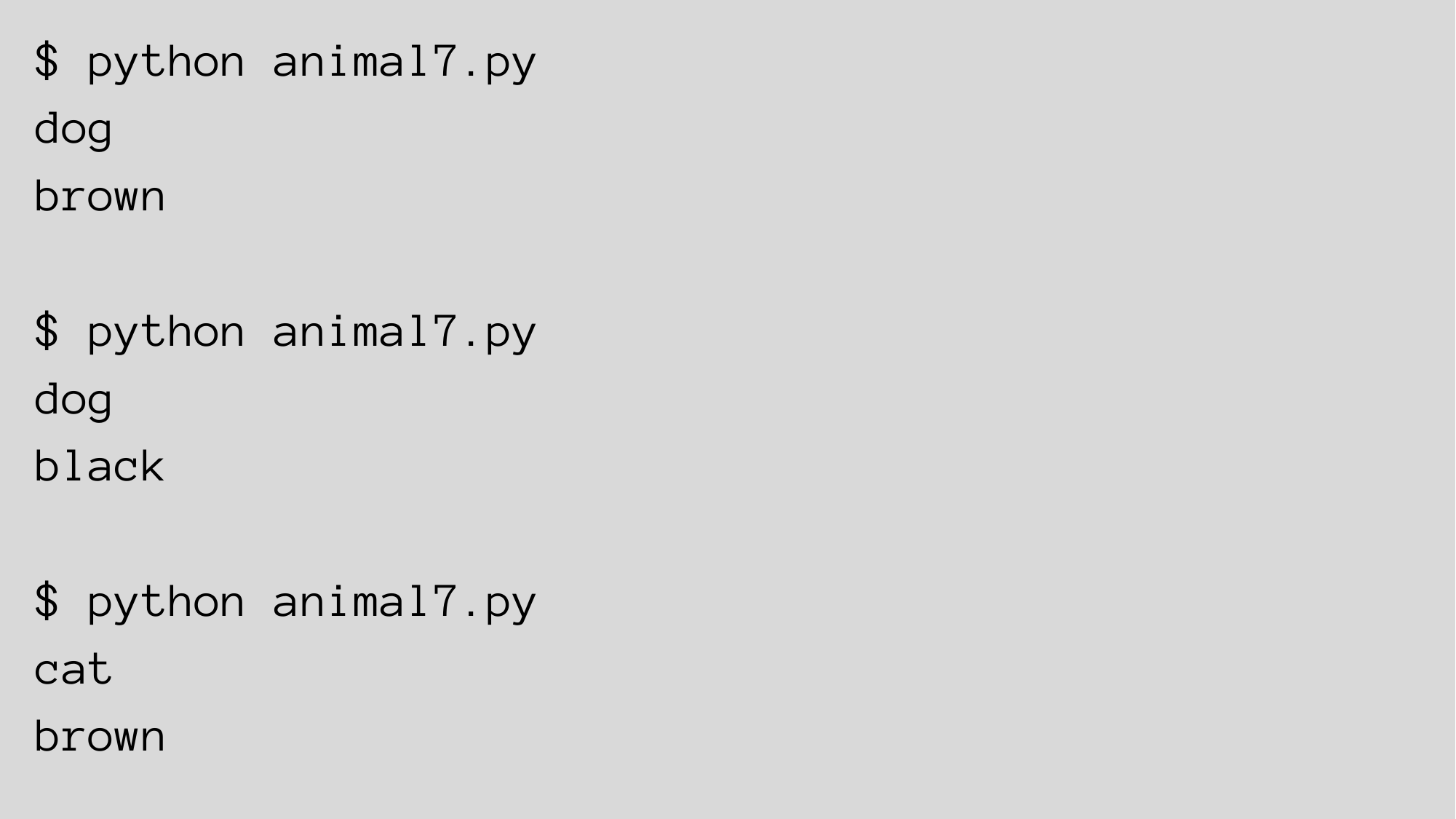

$ python animal7.py
dog
brown

$ python animal7.py
dog
black

$ python animal7.py
cat
brown